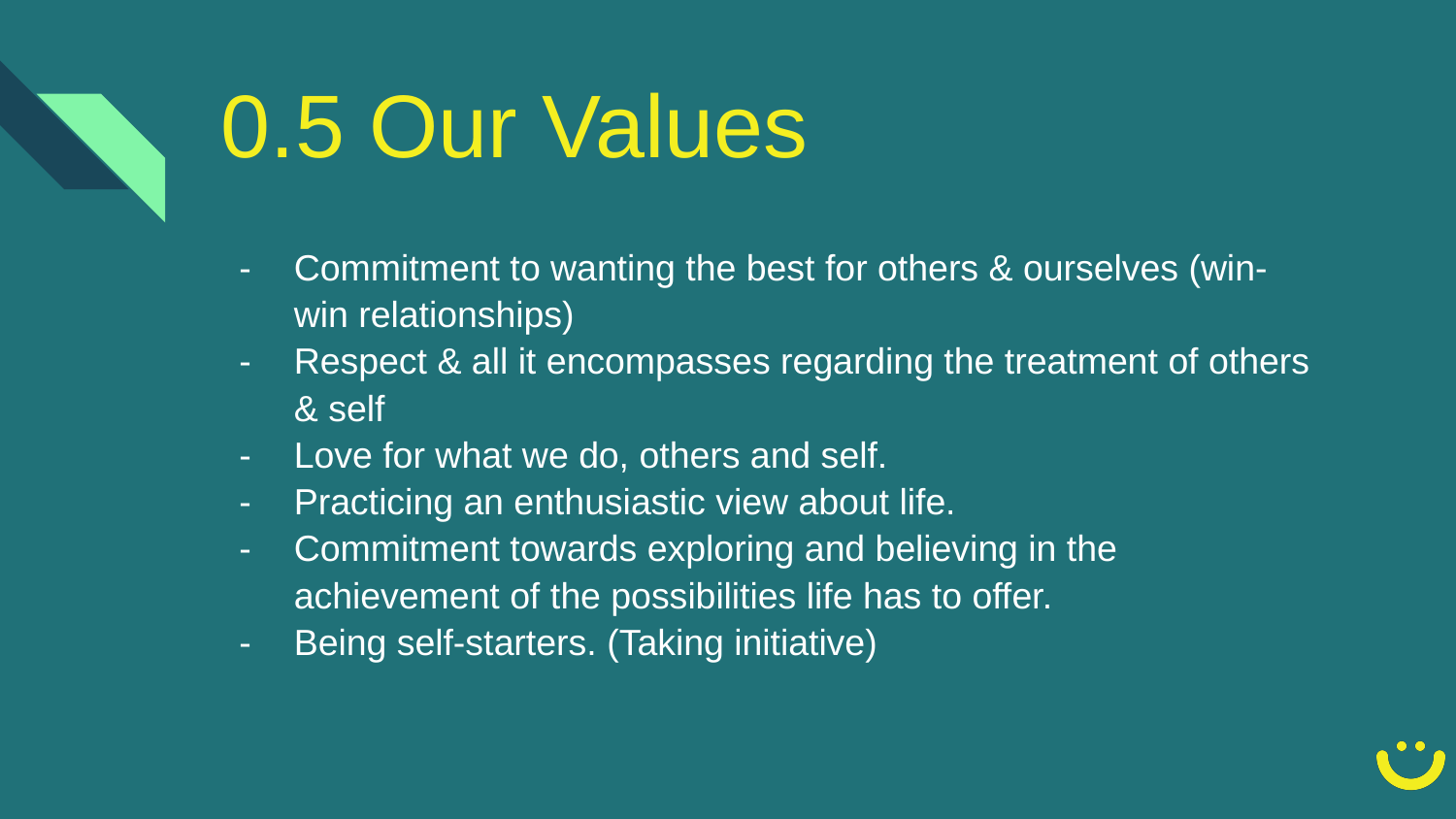

# 0.5 Our Values
Commitment to wanting the best for others & ourselves (win-win relationships)
Respect & all it encompasses regarding the treatment of others & self
Love for what we do, others and self.
Practicing an enthusiastic view about life.
Commitment towards exploring and believing in the achievement of the possibilities life has to offer.
Being self-starters. (Taking initiative)